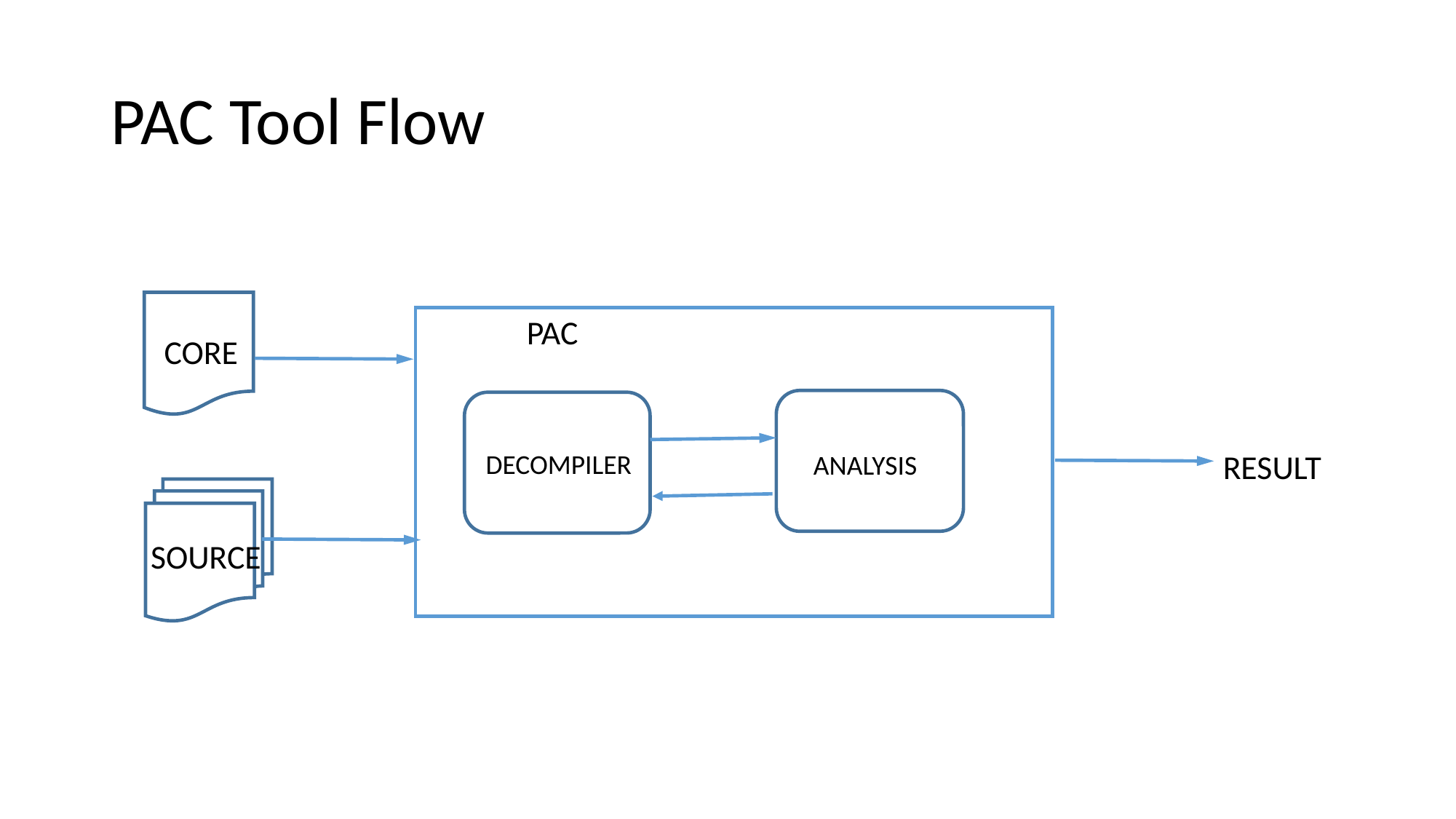

# PAC Tool Flow

PAC

CORE

RESULT
DECOMPILER
ANALYSIS

SOURCE